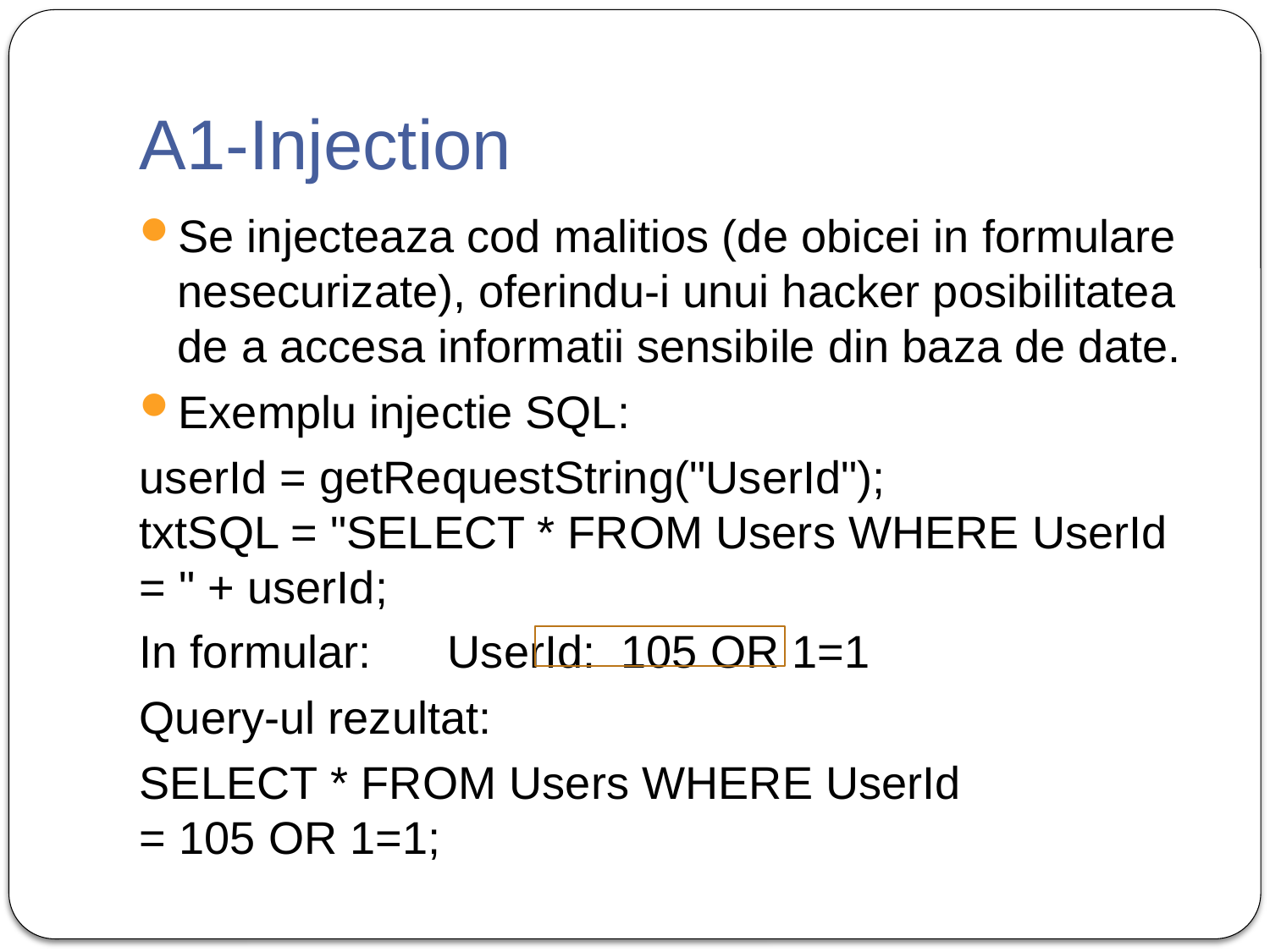

# A1-Injection
Se injecteaza cod malitios (de obicei in formulare nesecurizate), oferindu-i unui hacker posibilitatea de a accesa informatii sensibile din baza de date.
Exemplu injectie SQL:
userId = getRequestString("UserId");
txtSQL = "SELECT * FROM Users WHERE UserId = " + userId;
In formular:      UserId:  105 OR 1=1
Query-ul rezultat:
SELECT * FROM Users WHERE UserId = 105 OR 1=1;